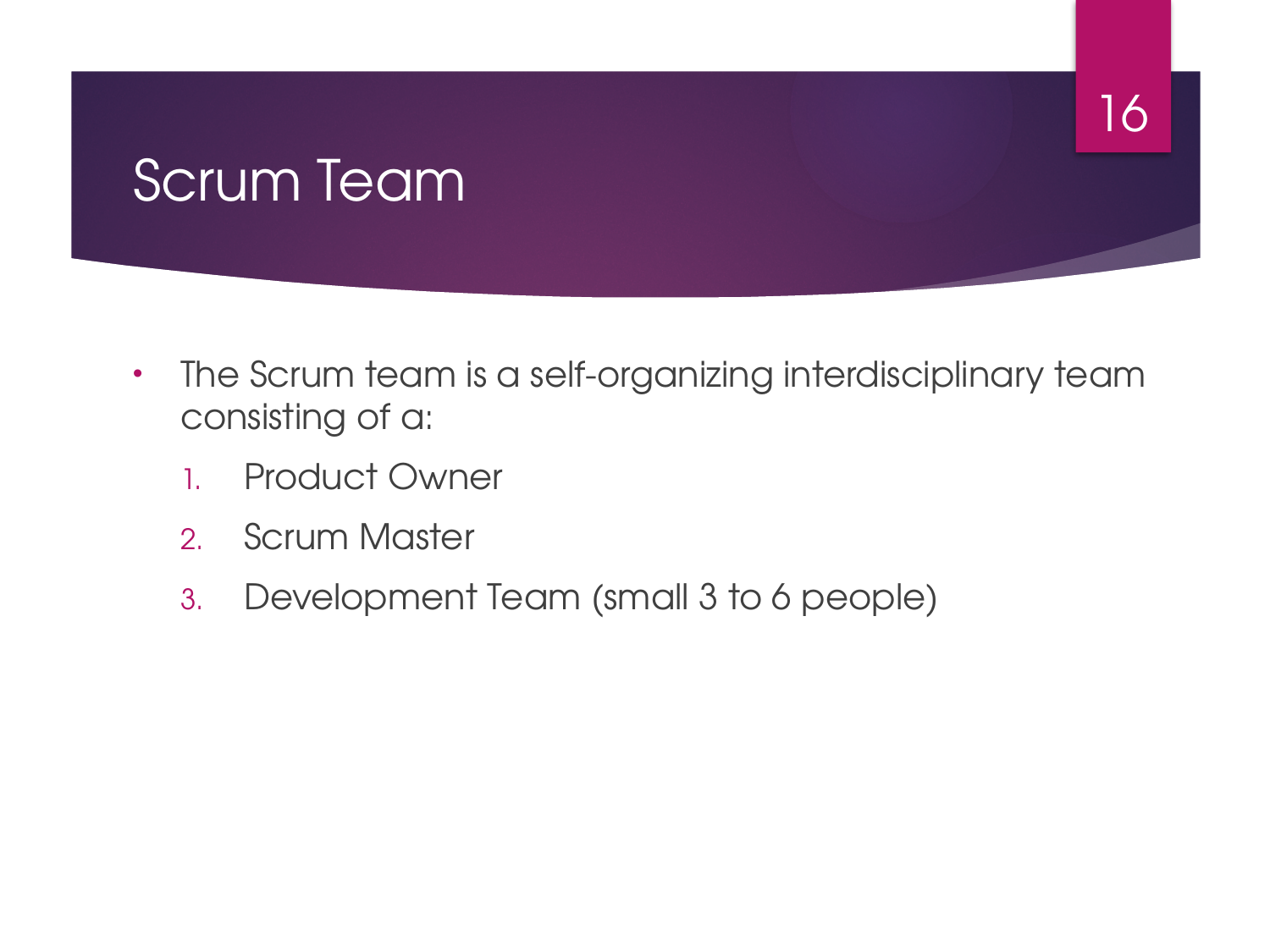

16
# Scrum Team
The Scrum team is a self-organizing interdisciplinary team consisting of a:
Product Owner
Scrum Master
Development Team (small 3 to 6 people)